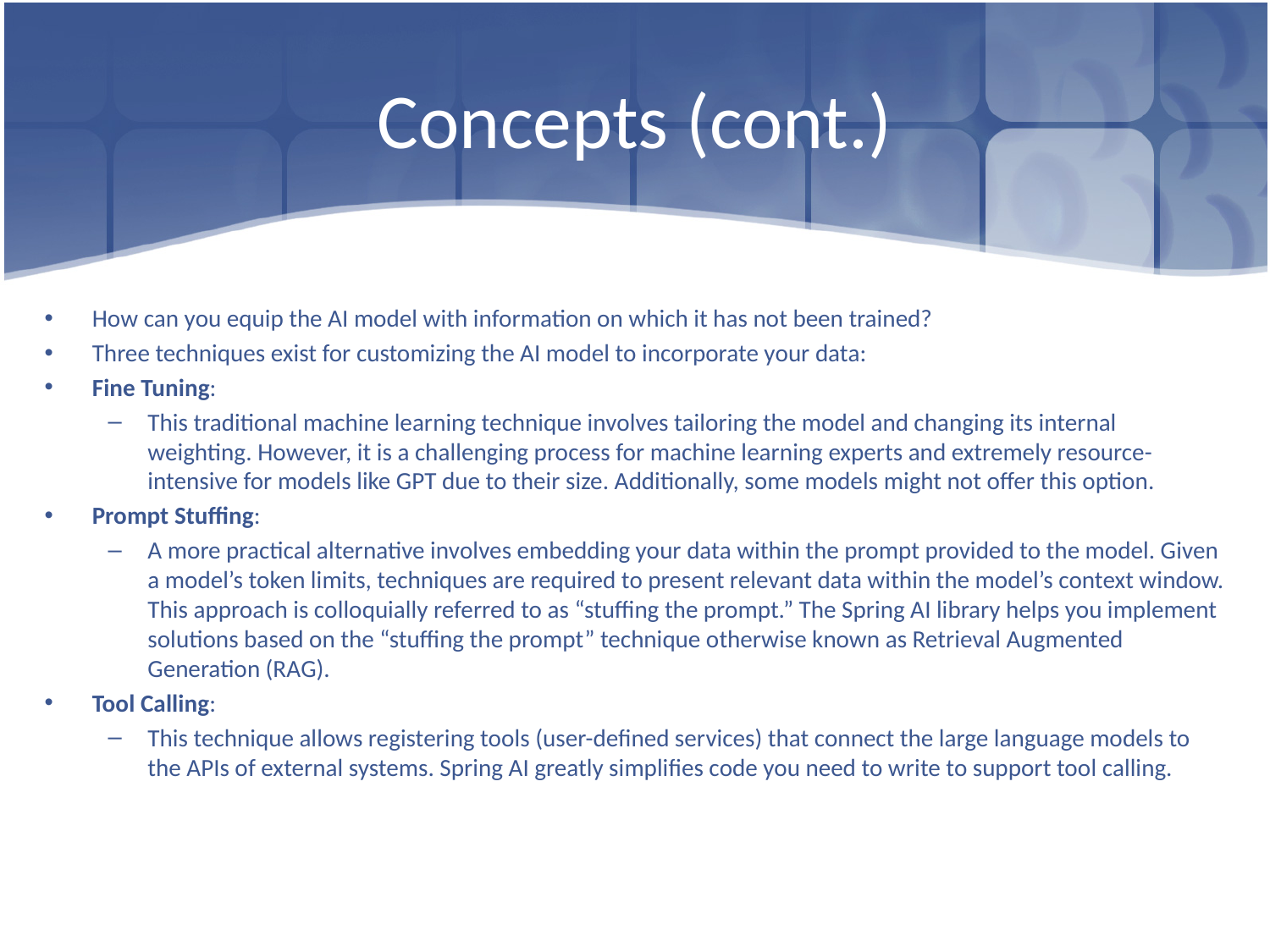

# Concepts (cont.)
How can you equip the AI model with information on which it has not been trained?
Three techniques exist for customizing the AI model to incorporate your data:
Fine Tuning:
This traditional machine learning technique involves tailoring the model and changing its internal weighting. However, it is a challenging process for machine learning experts and extremely resource-intensive for models like GPT due to their size. Additionally, some models might not offer this option.
Prompt Stuffing:
A more practical alternative involves embedding your data within the prompt provided to the model. Given a model’s token limits, techniques are required to present relevant data within the model’s context window. This approach is colloquially referred to as “stuffing the prompt.” The Spring AI library helps you implement solutions based on the “stuffing the prompt” technique otherwise known as Retrieval Augmented Generation (RAG).
Tool Calling:
This technique allows registering tools (user-defined services) that connect the large language models to the APIs of external systems. Spring AI greatly simplifies code you need to write to support tool calling.